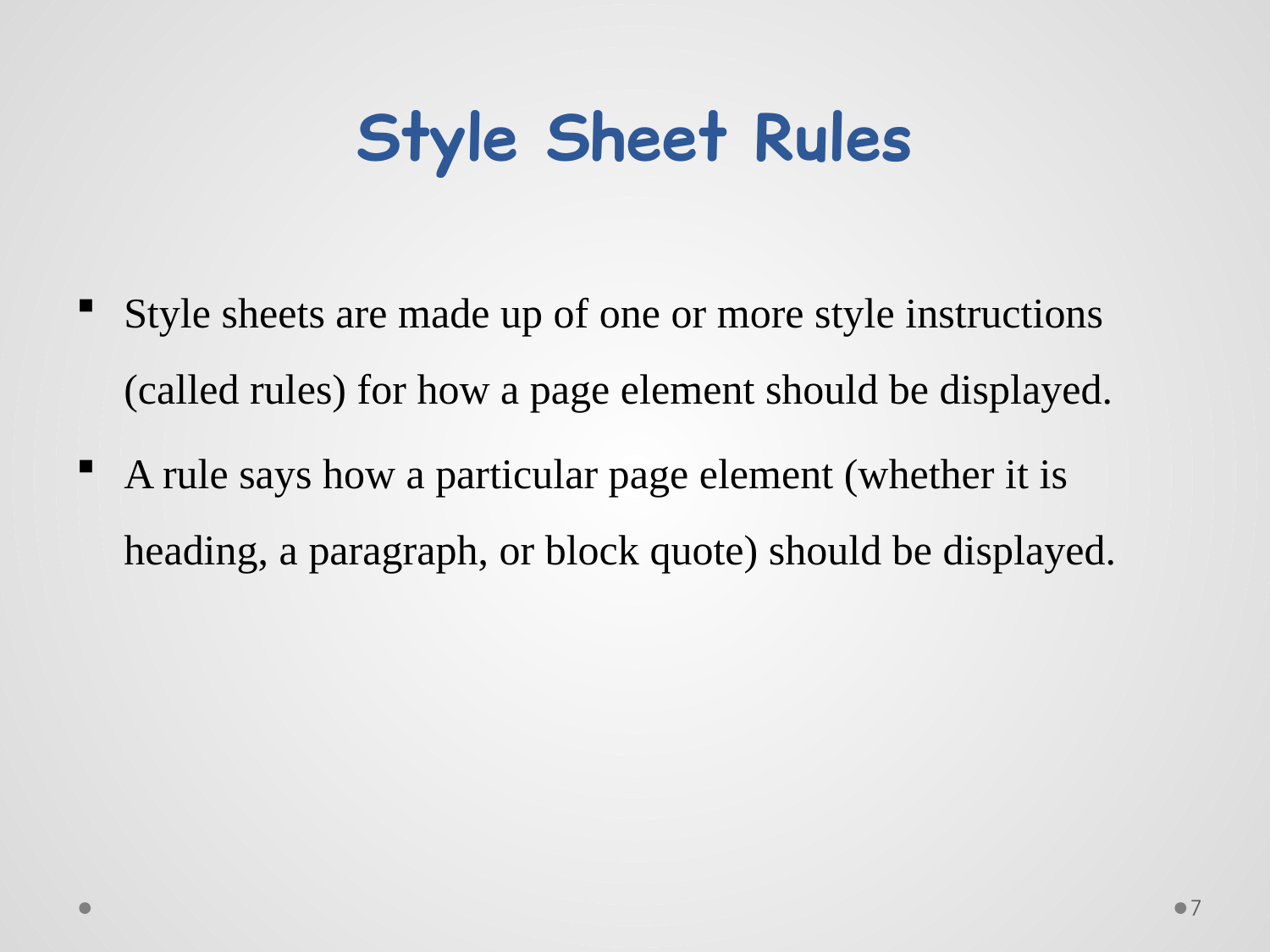

# Style Sheet Rules
Style sheets are made up of one or more style instructions (called rules) for how a page element should be displayed.
A rule says how a particular page element (whether it is heading, a paragraph, or block quote) should be displayed.

7